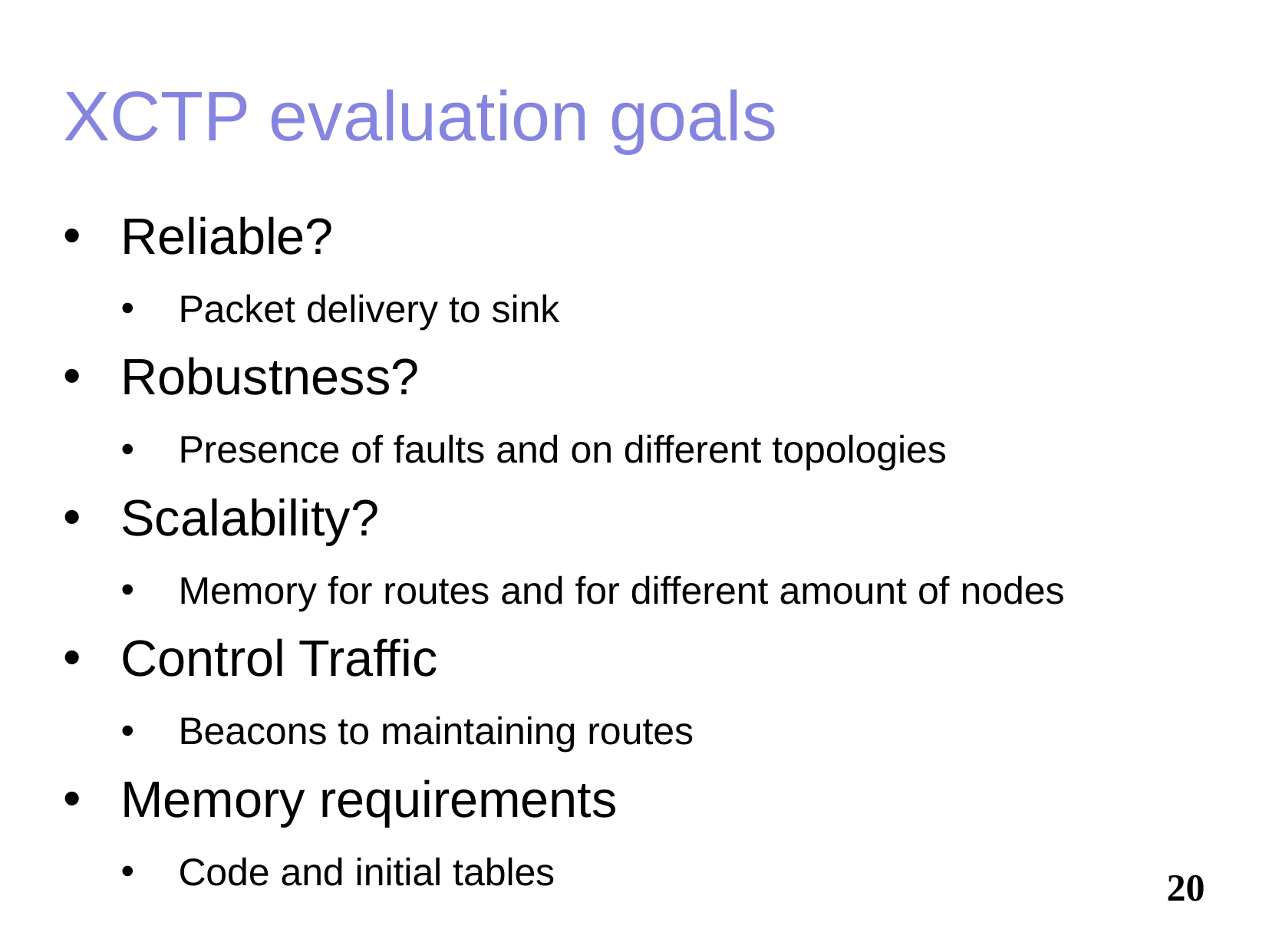

# XCTP evaluation goals
Reliable?
Packet delivery to sink
Robustness?
Presence of faults and on different topologies
Scalability?
Memory for routes and for different amount of nodes
Control Traffic
Beacons to maintaining routes
Memory requirements
Code and initial tables
20